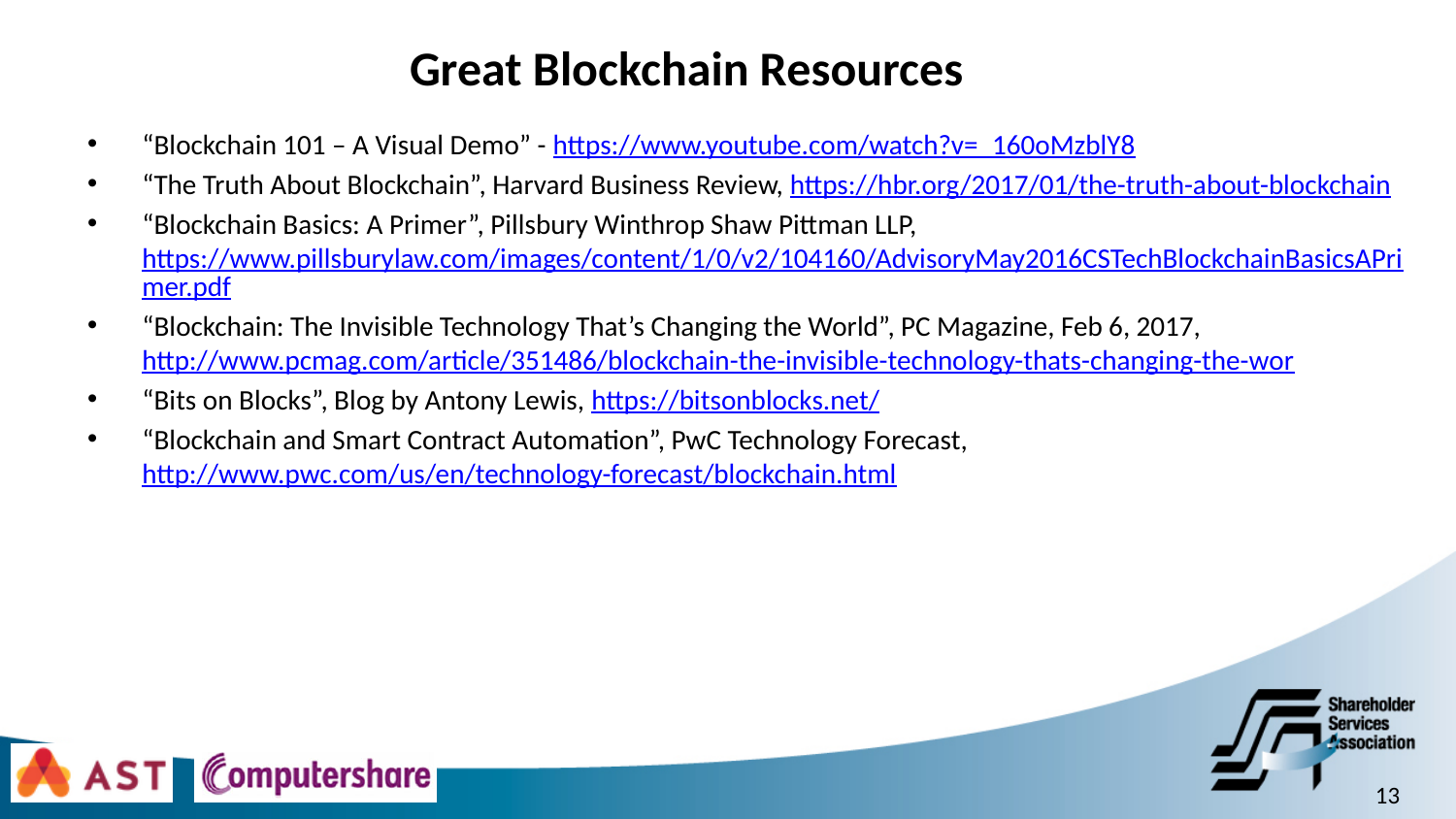

# Great Blockchain Resources
“Blockchain 101 – A Visual Demo” - https://www.youtube.com/watch?v=_160oMzblY8
“The Truth About Blockchain”, Harvard Business Review, https://hbr.org/2017/01/the-truth-about-blockchain
“Blockchain Basics: A Primer”, Pillsbury Winthrop Shaw Pittman LLP, https://www.pillsburylaw.com/images/content/1/0/v2/104160/AdvisoryMay2016CSTechBlockchainBasicsAPrimer.pdf
“Blockchain: The Invisible Technology That’s Changing the World”, PC Magazine, Feb 6, 2017, http://www.pcmag.com/article/351486/blockchain-the-invisible-technology-thats-changing-the-wor
“Bits on Blocks”, Blog by Antony Lewis, https://bitsonblocks.net/
“Blockchain and Smart Contract Automation”, PwC Technology Forecast, http://www.pwc.com/us/en/technology-forecast/blockchain.html